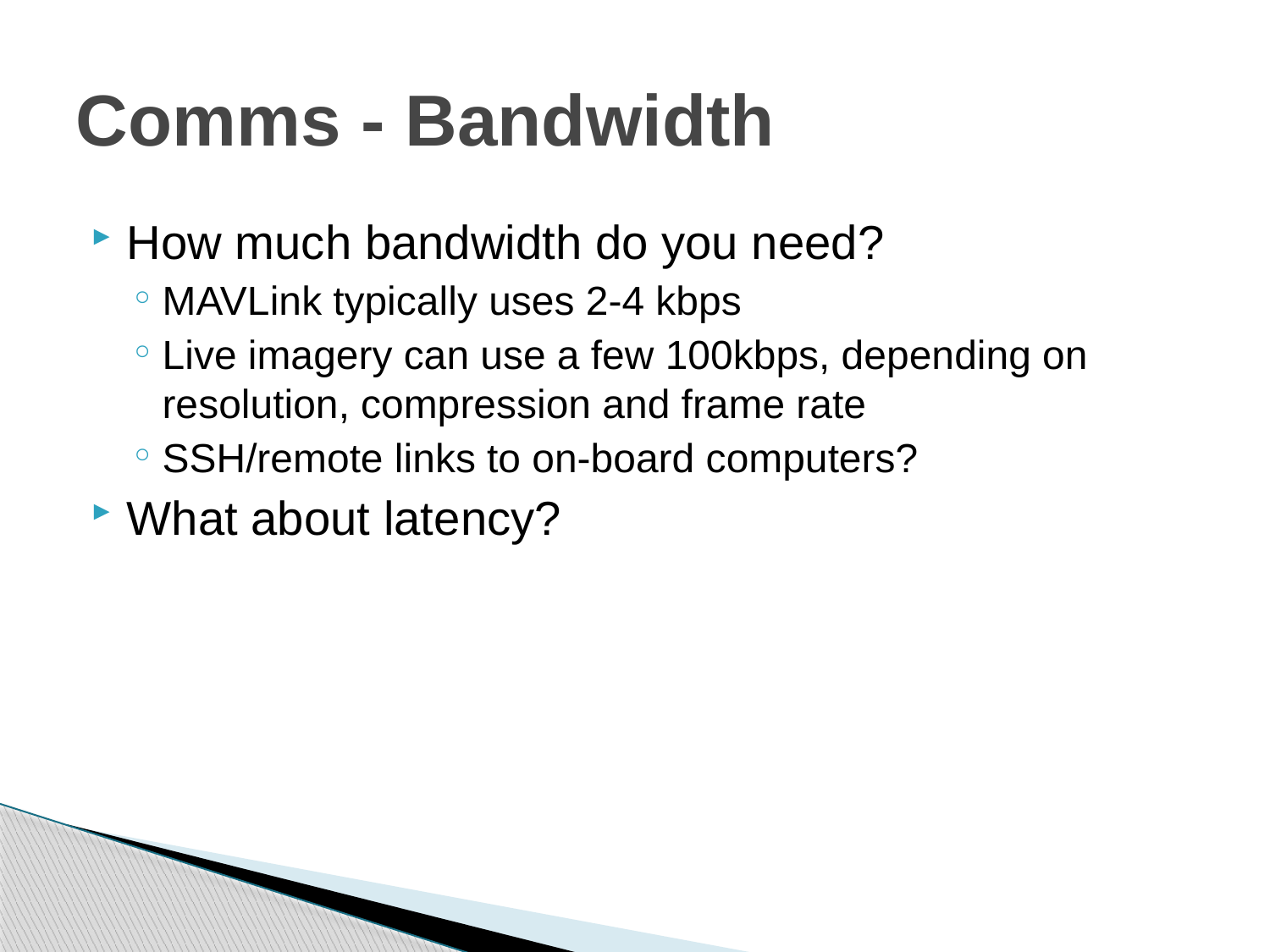

# Comms - Bandwidth
How much bandwidth do you need?
MAVLink typically uses 2-4 kbps
Live imagery can use a few 100kbps, depending on resolution, compression and frame rate
SSH/remote links to on-board computers?
What about latency?